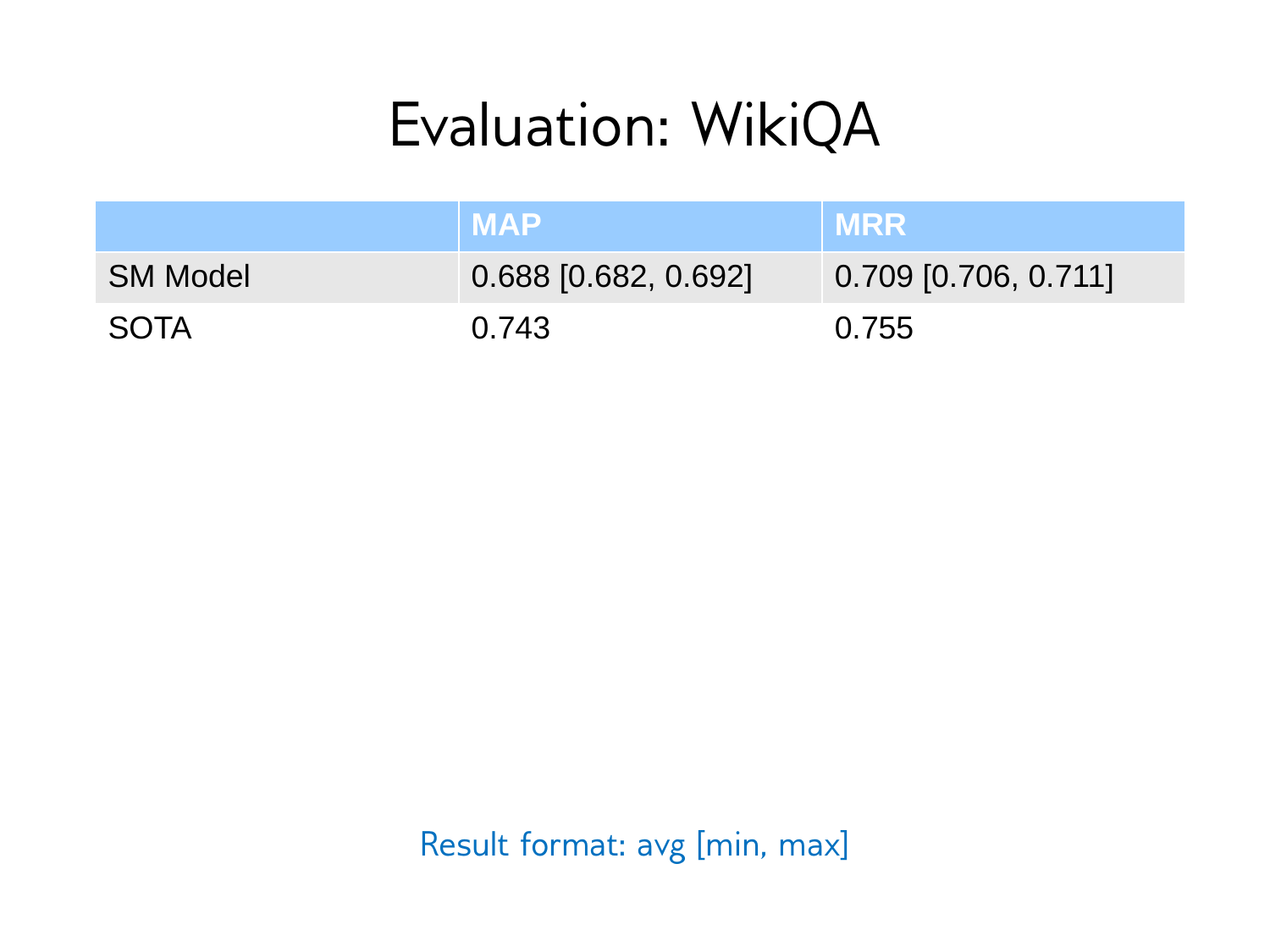

Evaluation: WikiQA
|  | MAP | MRR |
| --- | --- | --- |
| SM Model | 0.688 [0.682, 0.692] | 0.709 [0.706, 0.711] |
| SOTA | 0.743 | 0.755 |
| Linguistic Features |  |  |
| POS | 0.701 [0.695, 0.704] | 0.721 [0.715, 0.725] |
| NER | 0.696 [0.688, 0.704] | 0.716 [0.706, 0.726] |
| Headword + Dep | 0.696 [0.689, 0.707] | 0.712 [0.702, 0.723] |
| Cumulative features |  |  |
| POS + NER | 0.700 [0.696, 0.705] | 0.718 [0.712, 0.723] |
| POS + NER + Headword + Dep | 0.704 [0.698, 0.711] | 0.720 [0.710, 0.731] |

Result format: avg [min, max]